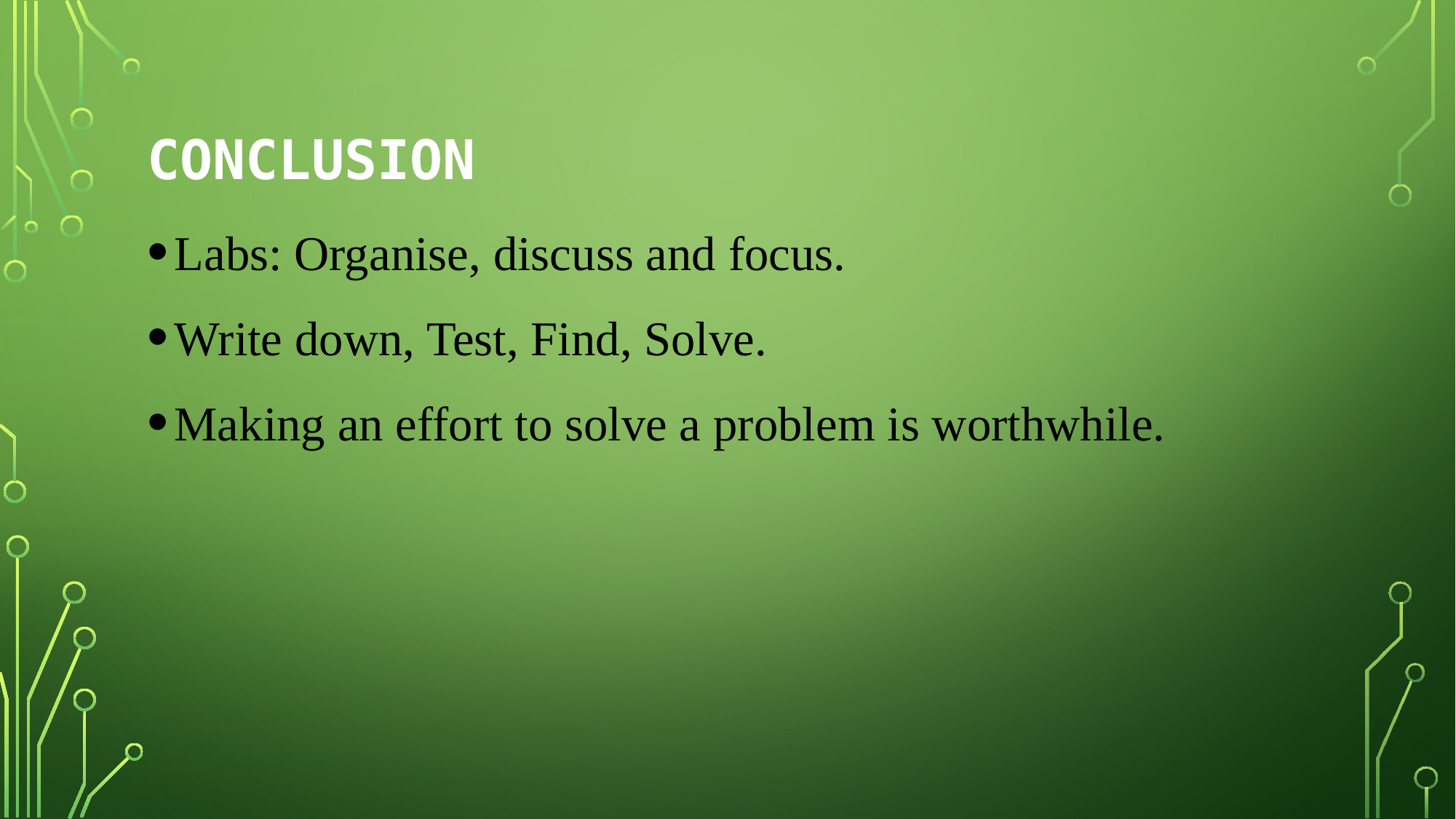

# CONCLUSION
Labs: Organise, discuss and focus.
Write down, Test, Find, Solve.
Making an effort to solve a problem is worthwhile.